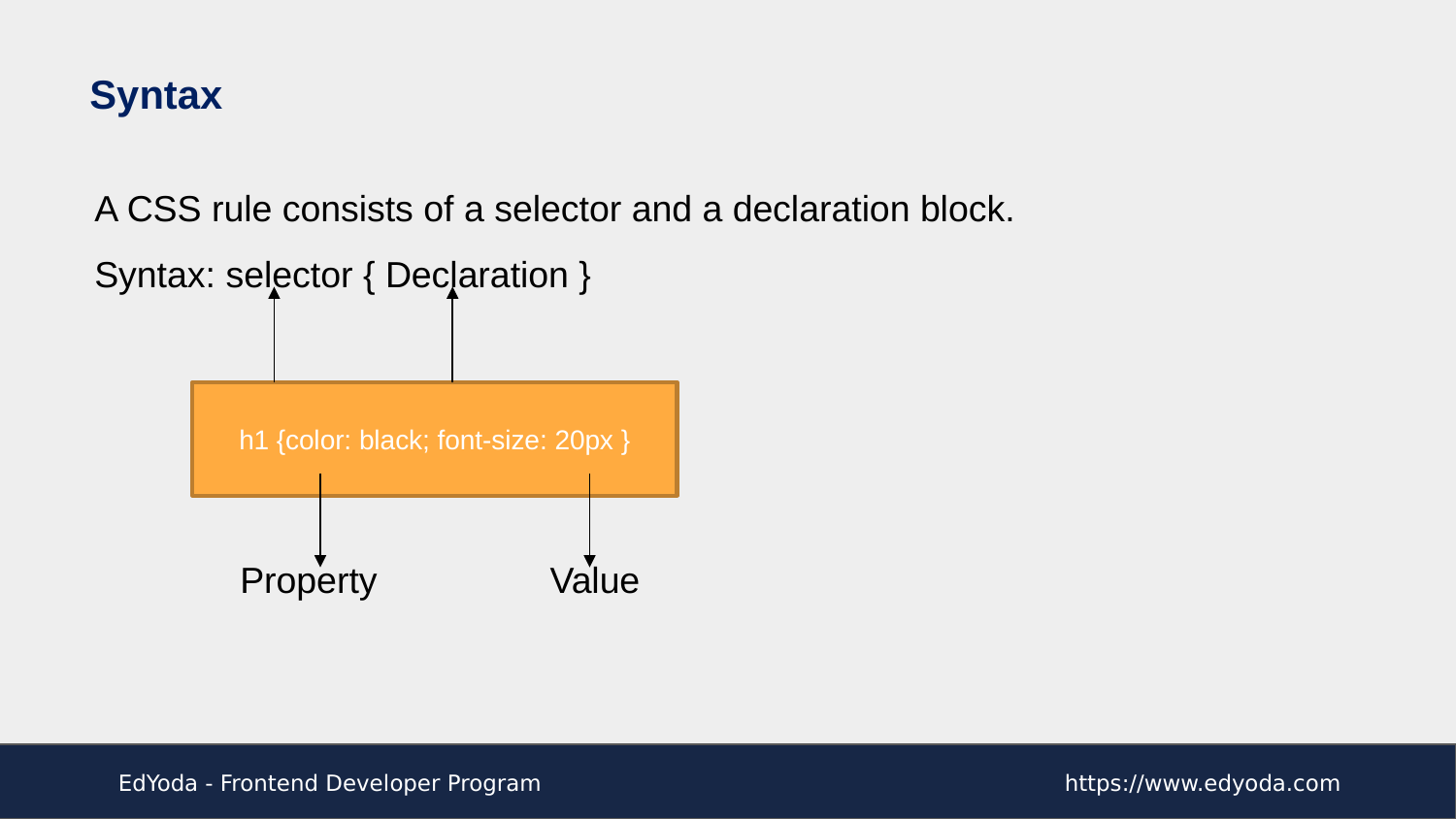

# Syntax
A CSS rule consists of a selector and a declaration block.
Syntax: selector { Declaration }

	Property                 Value

h1 {color: black; font-size: 20px }

EdYoda - Frontend Developer Program
https://www.edyoda.com